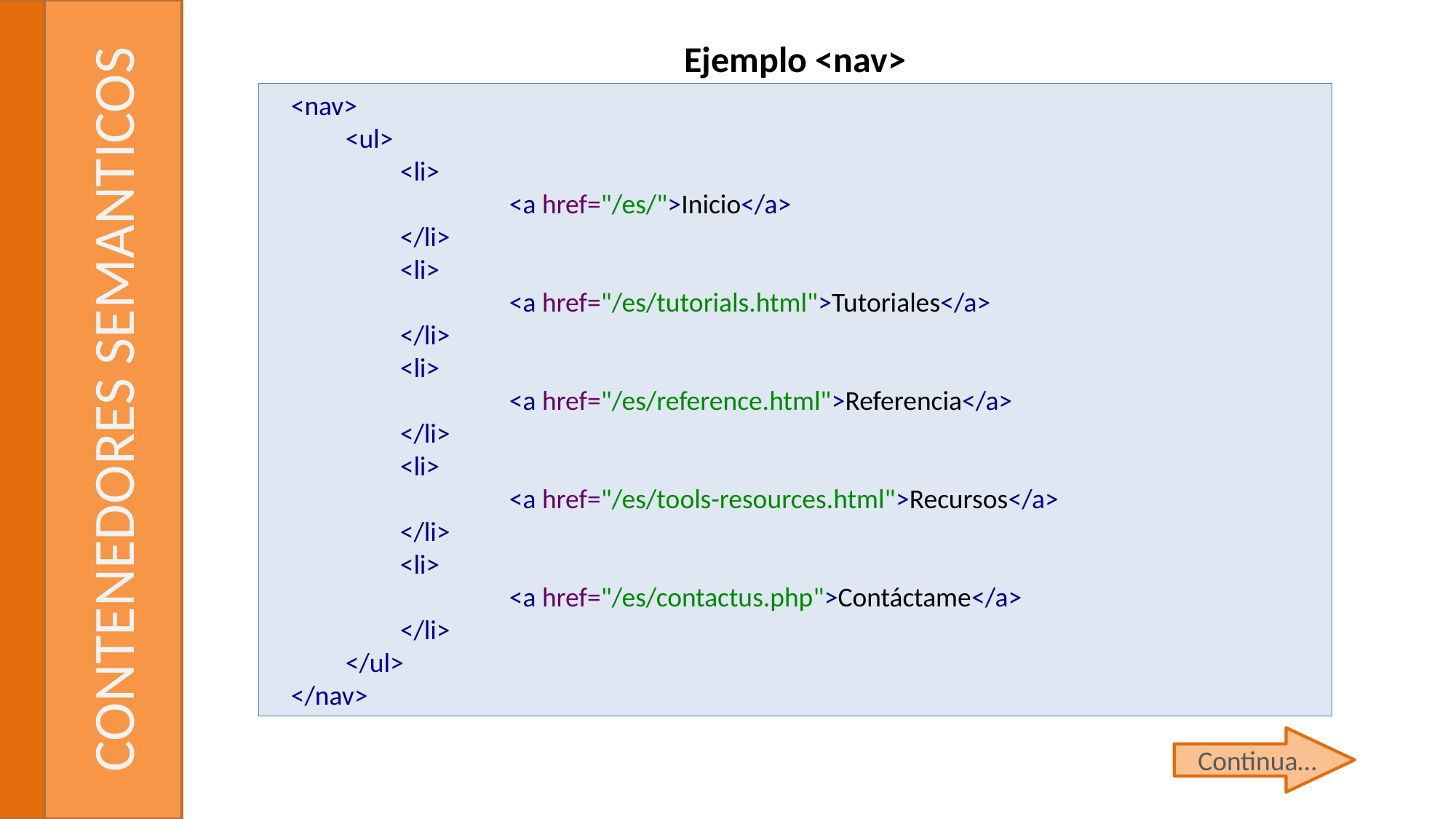

Ejemplo <nav>
<nav>
<ul>
<li>
	<a href="/es/">Inicio</a>
</li>
<li>
	<a href="/es/tutorials.html">Tutoriales</a>
</li>
<li>
	<a href="/es/reference.html">Referencia</a>
</li>
<li>
	<a href="/es/tools-resources.html">Recursos</a>
</li>
<li>
	<a href="/es/contactus.php">Contáctame</a>
</li>
</ul>
</nav>
# CONTENEDORES SEMANTICOS

Continua…